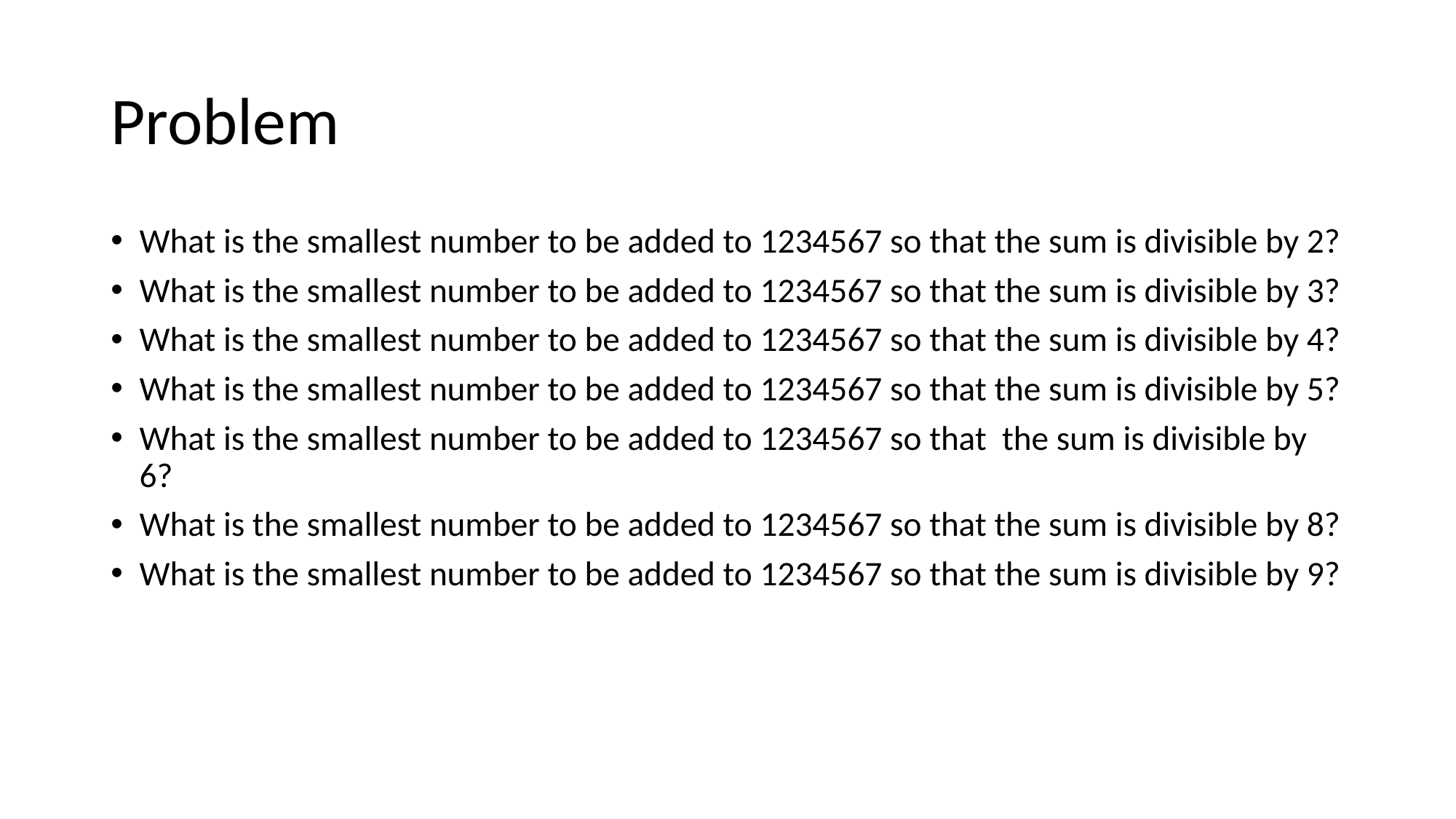

# Problem
What is the smallest number to be added to 1234567 so that the sum is divisible by 2?
What is the smallest number to be added to 1234567 so that the sum is divisible by 3?
What is the smallest number to be added to 1234567 so that the sum is divisible by 4?
What is the smallest number to be added to 1234567 so that the sum is divisible by 5?
What is the smallest number to be added to 1234567 so that  the sum is divisible by 6?
What is the smallest number to be added to 1234567 so that the sum is divisible by 8?
What is the smallest number to be added to 1234567 so that the sum is divisible by 9?